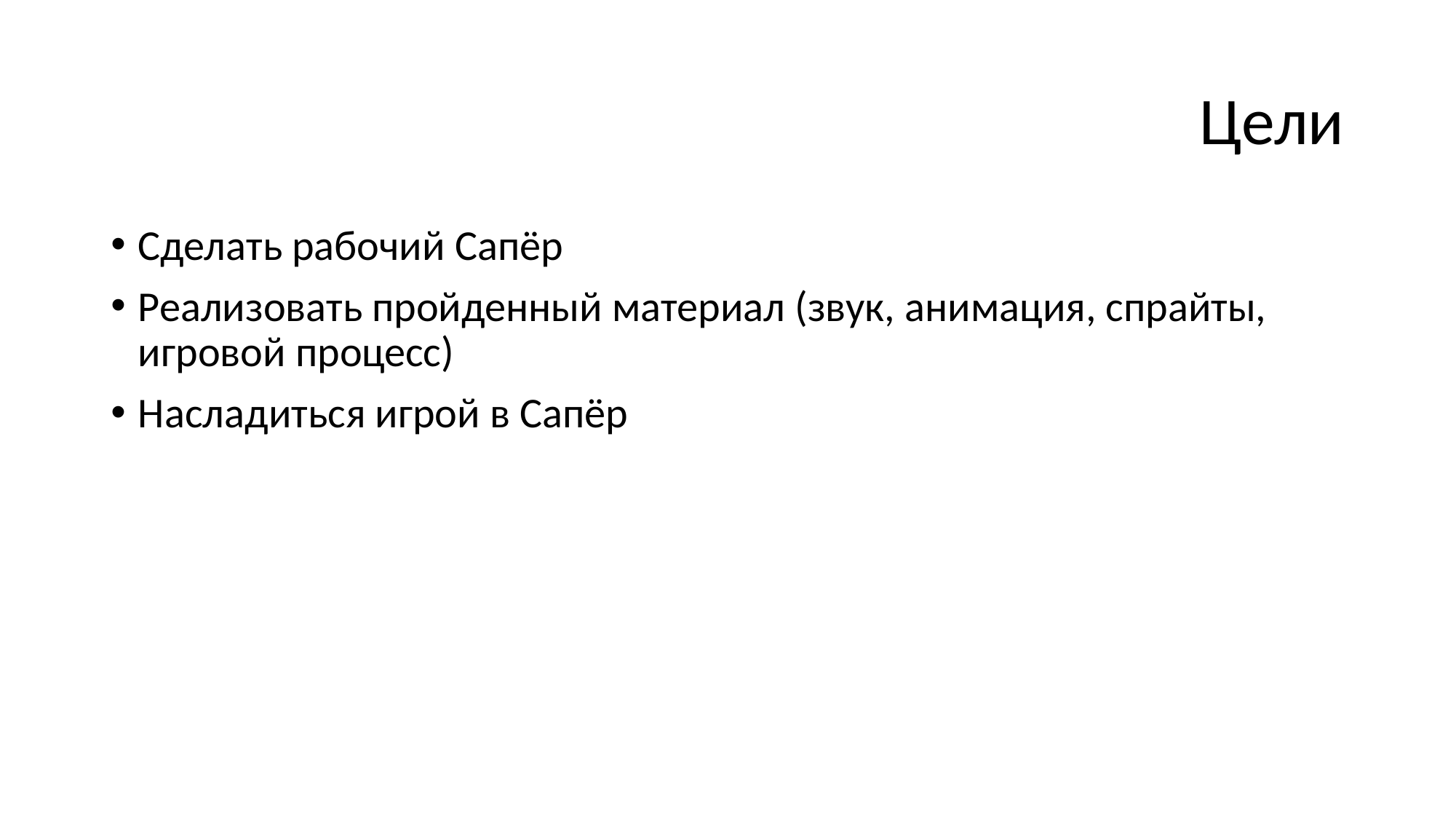

# Цели
Сделать рабочий Сапёр
Реализовать пройденный материал (звук, анимация, спрайты, игровой процесс)
Насладиться игрой в Сапёр